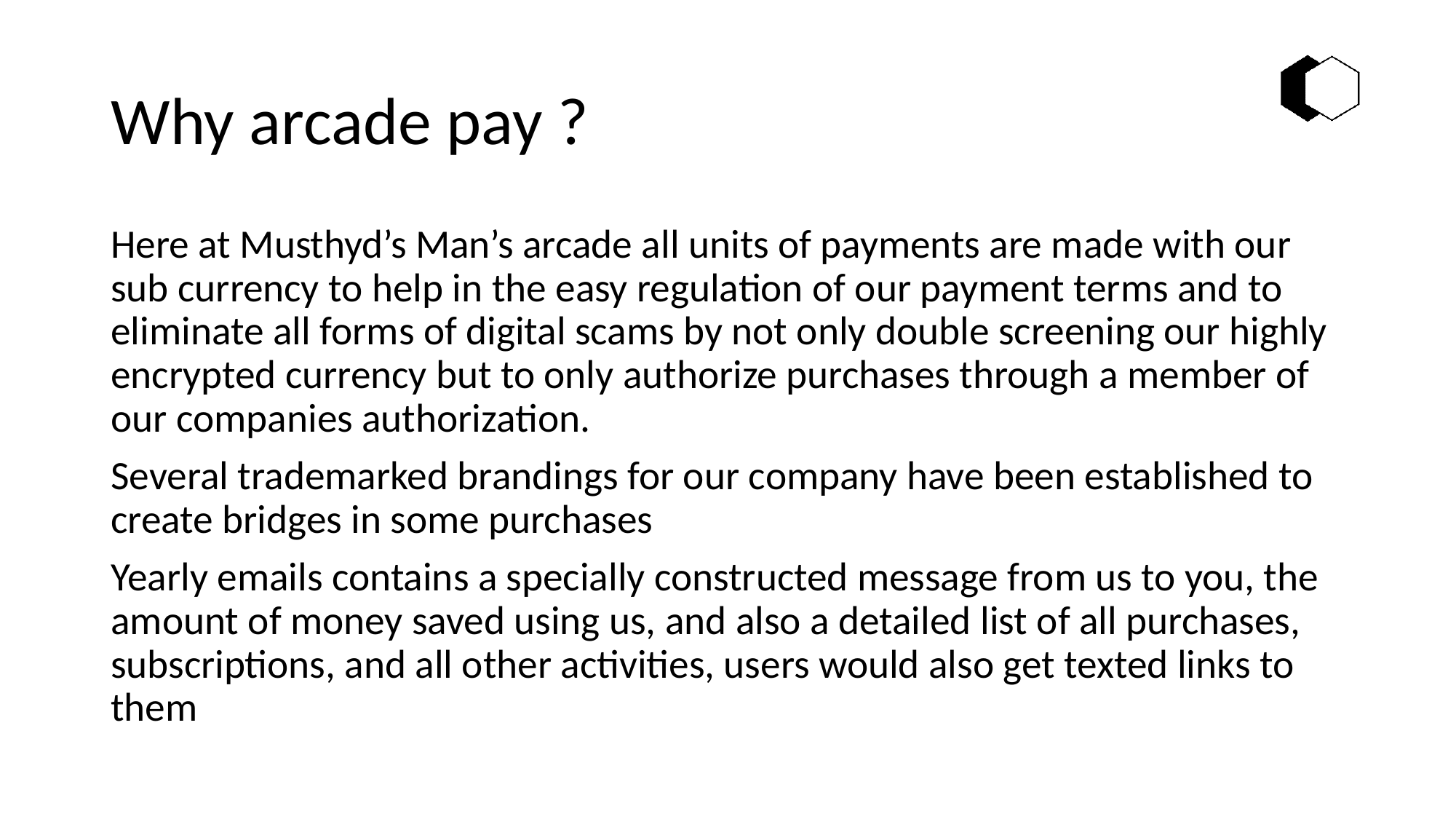

# Why arcade pay ?
Here at Musthyd’s Man’s arcade all units of payments are made with our sub currency to help in the easy regulation of our payment terms and to eliminate all forms of digital scams by not only double screening our highly encrypted currency but to only authorize purchases through a member of our companies authorization.
Several trademarked brandings for our company have been established to create bridges in some purchases
Yearly emails contains a specially constructed message from us to you, the amount of money saved using us, and also a detailed list of all purchases, subscriptions, and all other activities, users would also get texted links to them